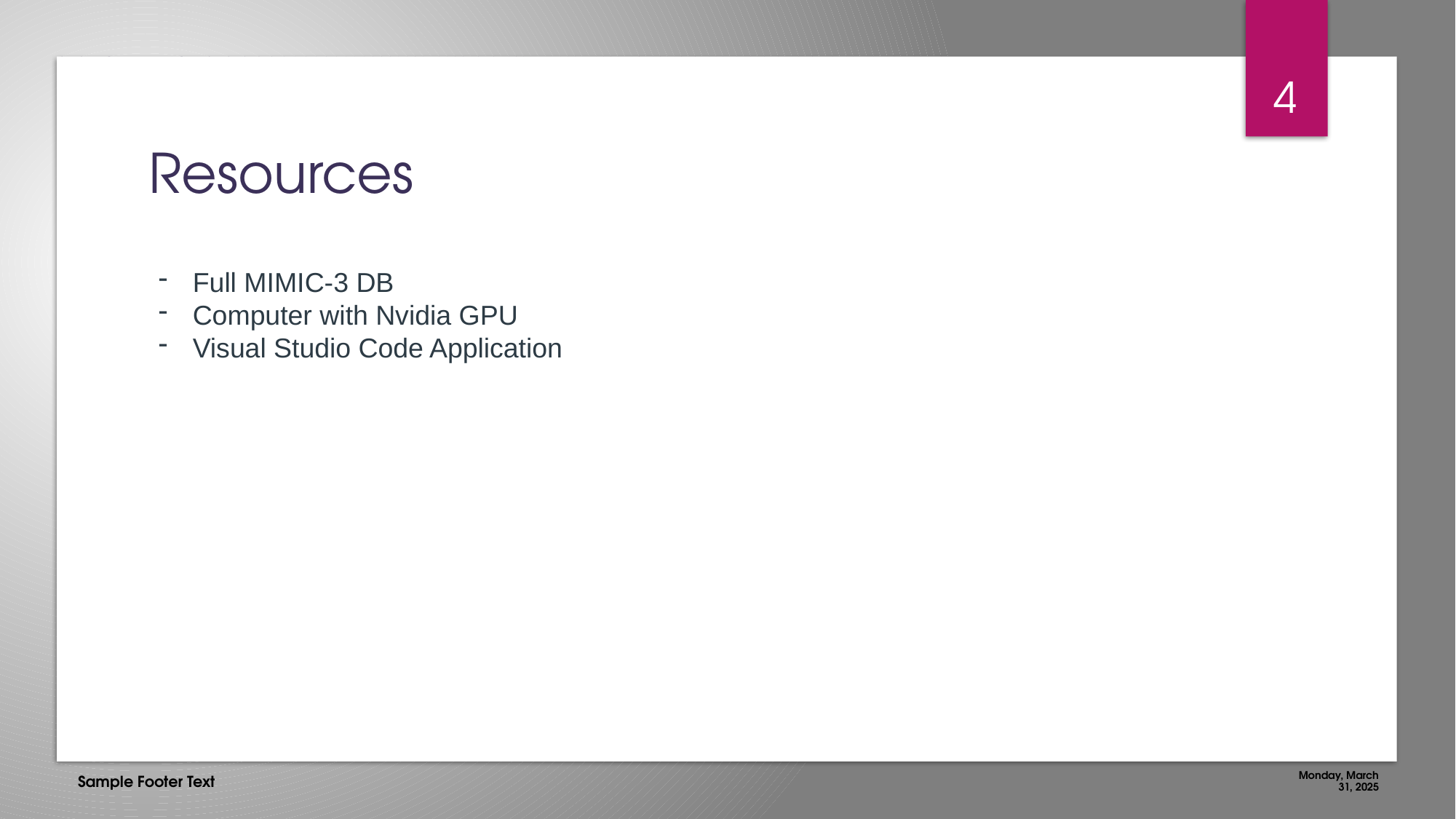

4

# Resources
Full MIMIC-3 DB
Computer with Nvidia GPU
Visual Studio Code Application

Sample Footer Text
Monday, March 31, 2025